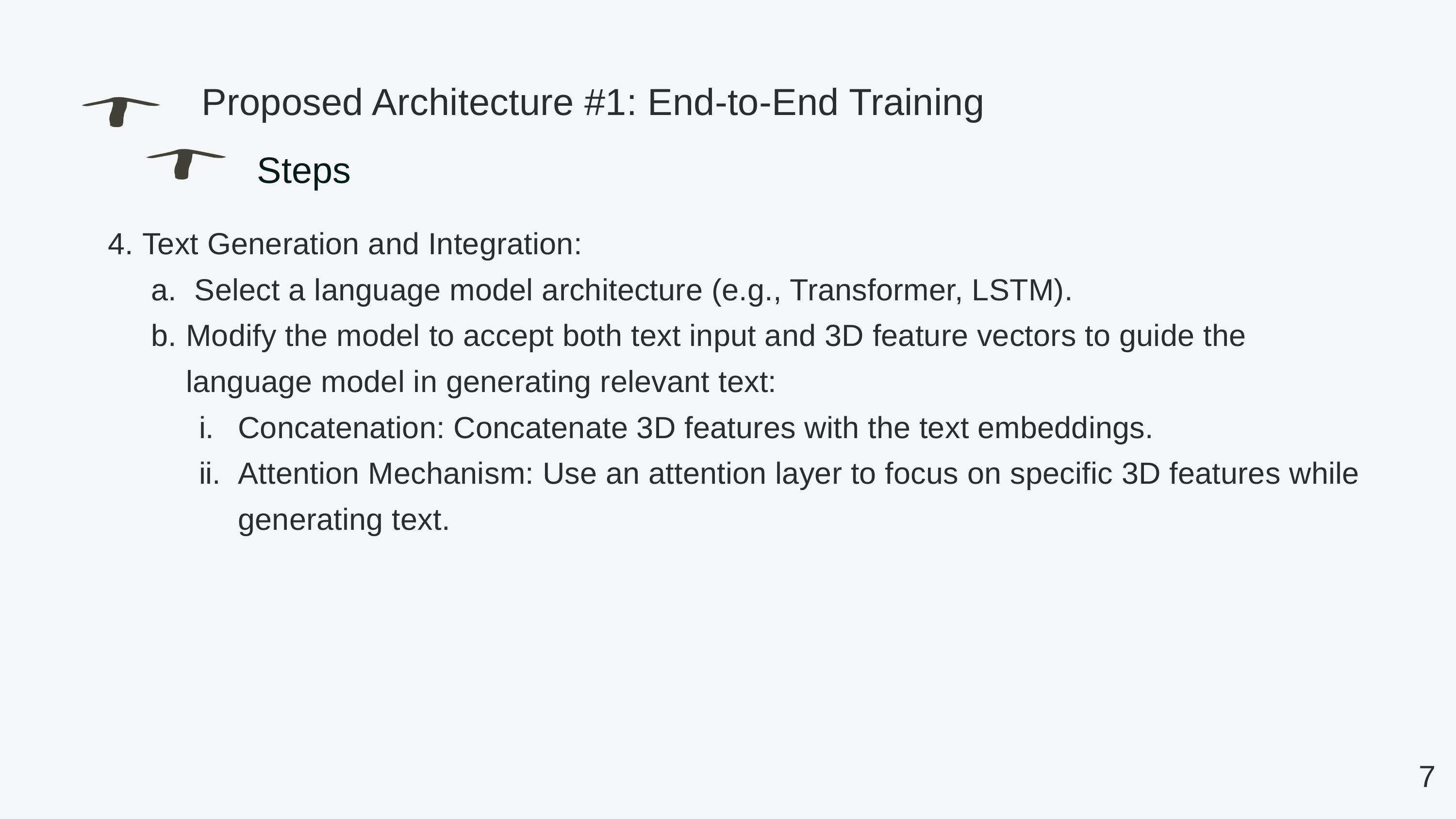

Proposed Architecture #1: End-to-End Training

Steps
   4. Text Generation and Integration:
 Select a language model architecture (e.g., Transformer, LSTM).
Modify the model to accept both text input and 3D feature vectors to guide the language model in generating relevant text:
Concatenation: Concatenate 3D features with the text embeddings.
Attention Mechanism: Use an attention layer to focus on specific 3D features while generating text.

7